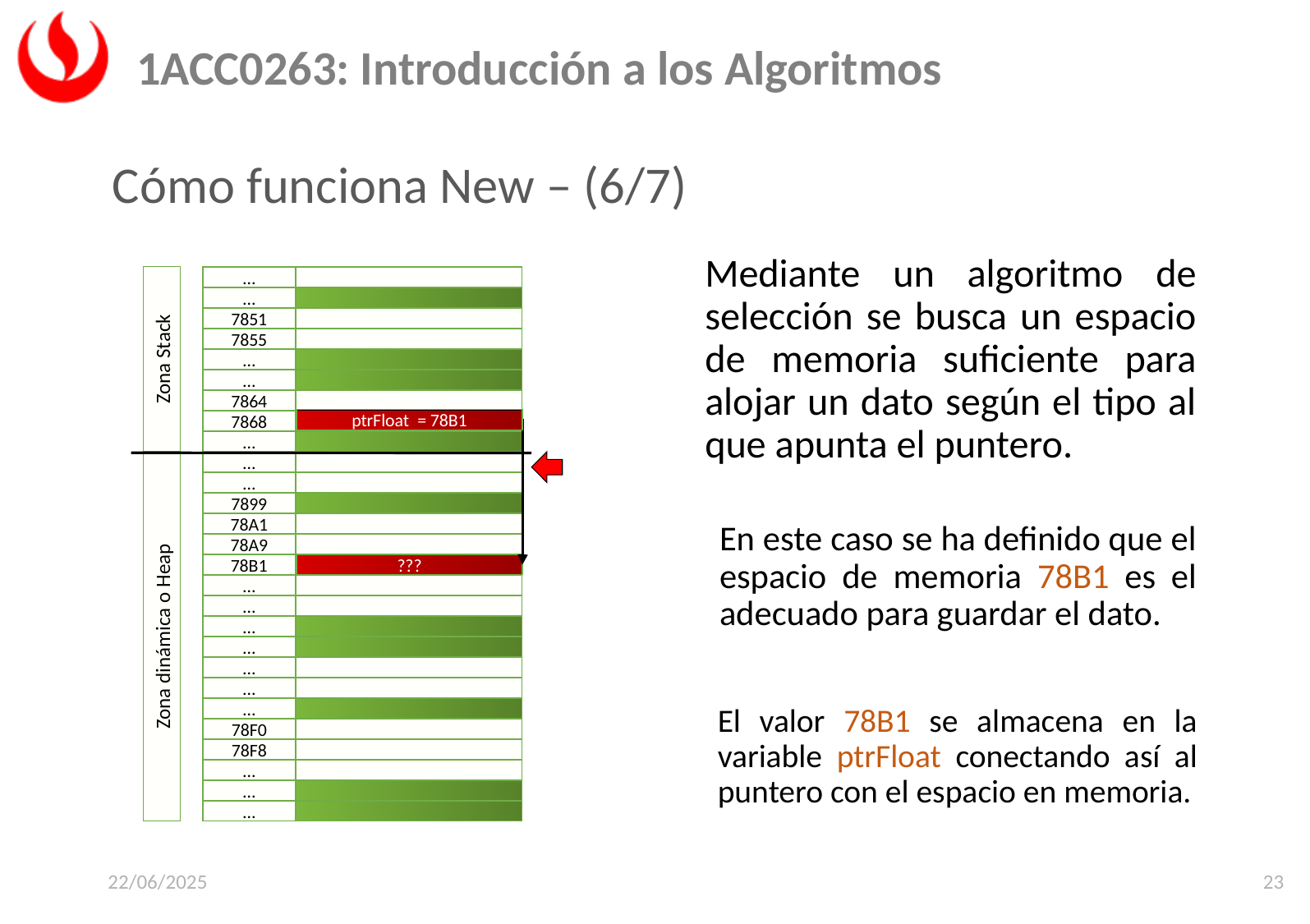

Cómo funciona New – (6/7)
	Mediante un algoritmo de selección se busca un espacio de memoria suficiente para alojar un dato según el tipo al que apunta el puntero.
Zona Stack
…

…

7851

7855

…

…

7864

7868

…

Zona dinámica o Heap
…

…

7899

78A1

78A9

78B1

…

…

…

…

…

…

…

78F0

78F8

…

…

…

ptrFloat  = 78B1
ptrFloat = ???

En este caso se ha definido que el espacio de memoria 78B1 es el adecuado para guardar el dato.
???
El valor 78B1 se almacena en la variable ptrFloat conectando así al puntero con el espacio en memoria.
22/06/2025
23